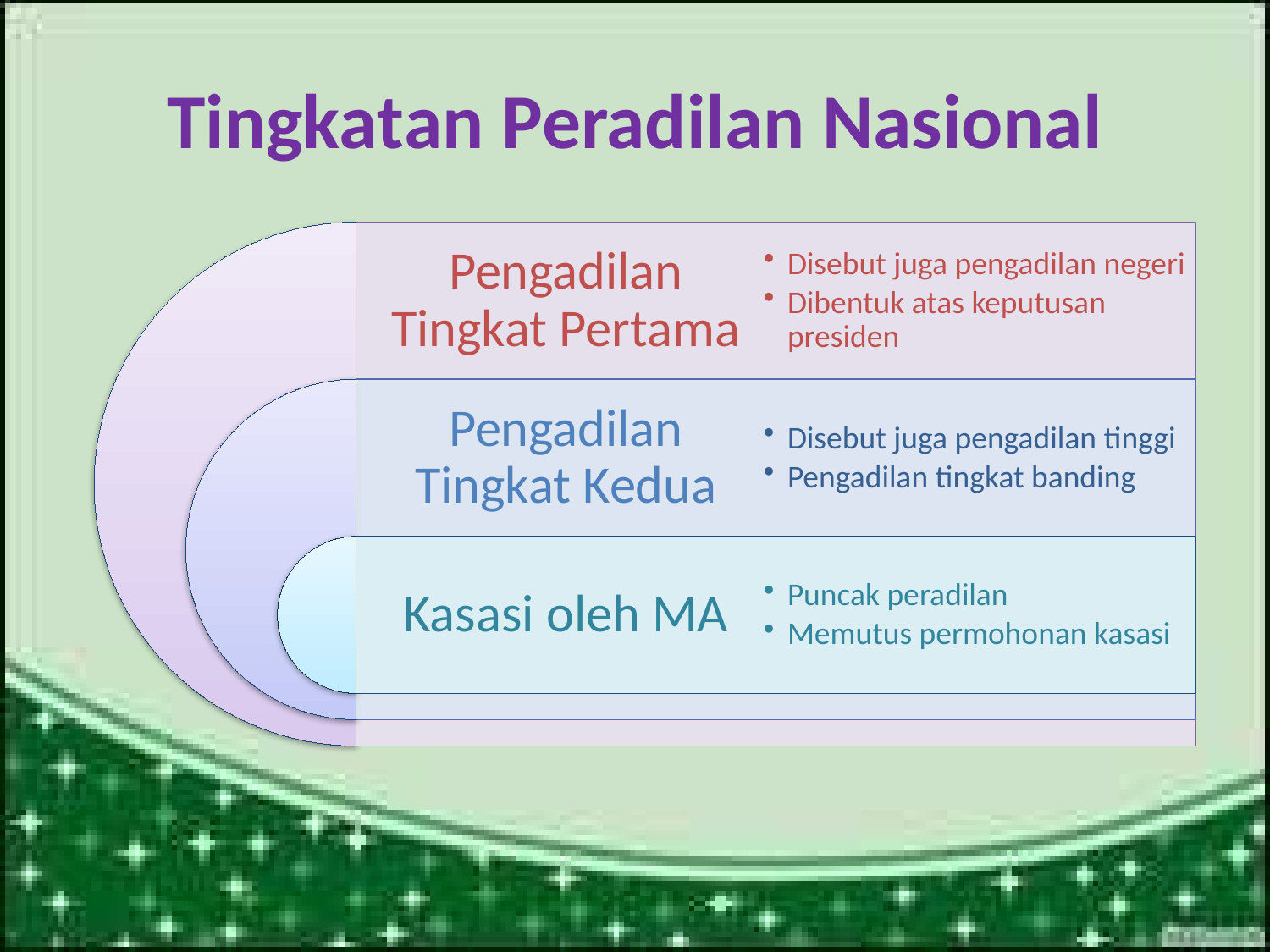

# Tingkatan Peradilan Nasional
Pengadilan Tingkat Pertama
Pengadilan Tingkat Kedua
Kasasi oleh MA
Disebut juga pengadilan negeri
Dibentuk atas keputusan presiden
Disebut juga pengadilan tinggi
Pengadilan tingkat banding
Puncak peradilan
Memutus permohonan kasasi